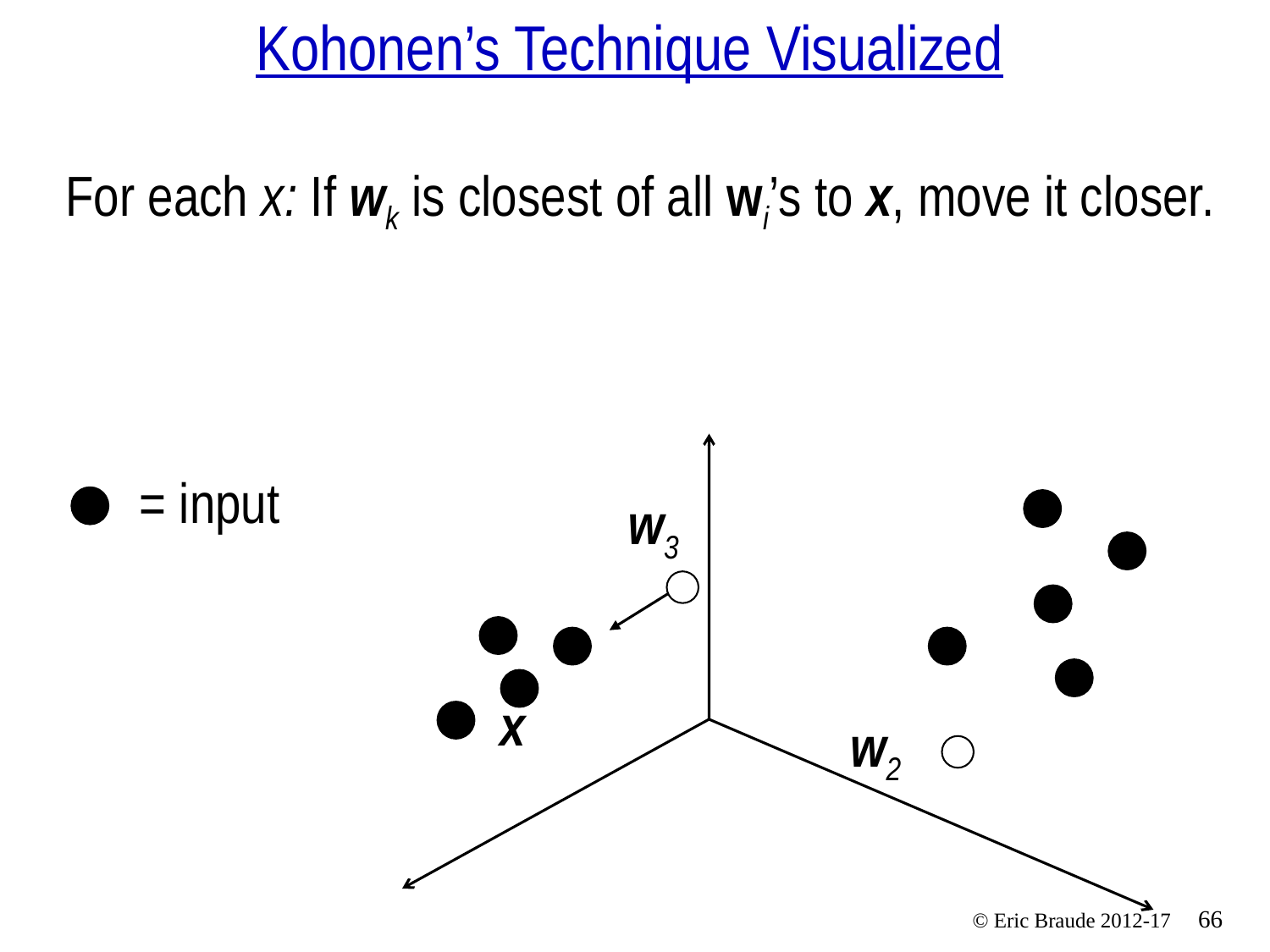

# Kohonen’s Technique Visualized
For each x: If wk is closest of all wi’s to x, move it closer.

= input
w3

x

w2